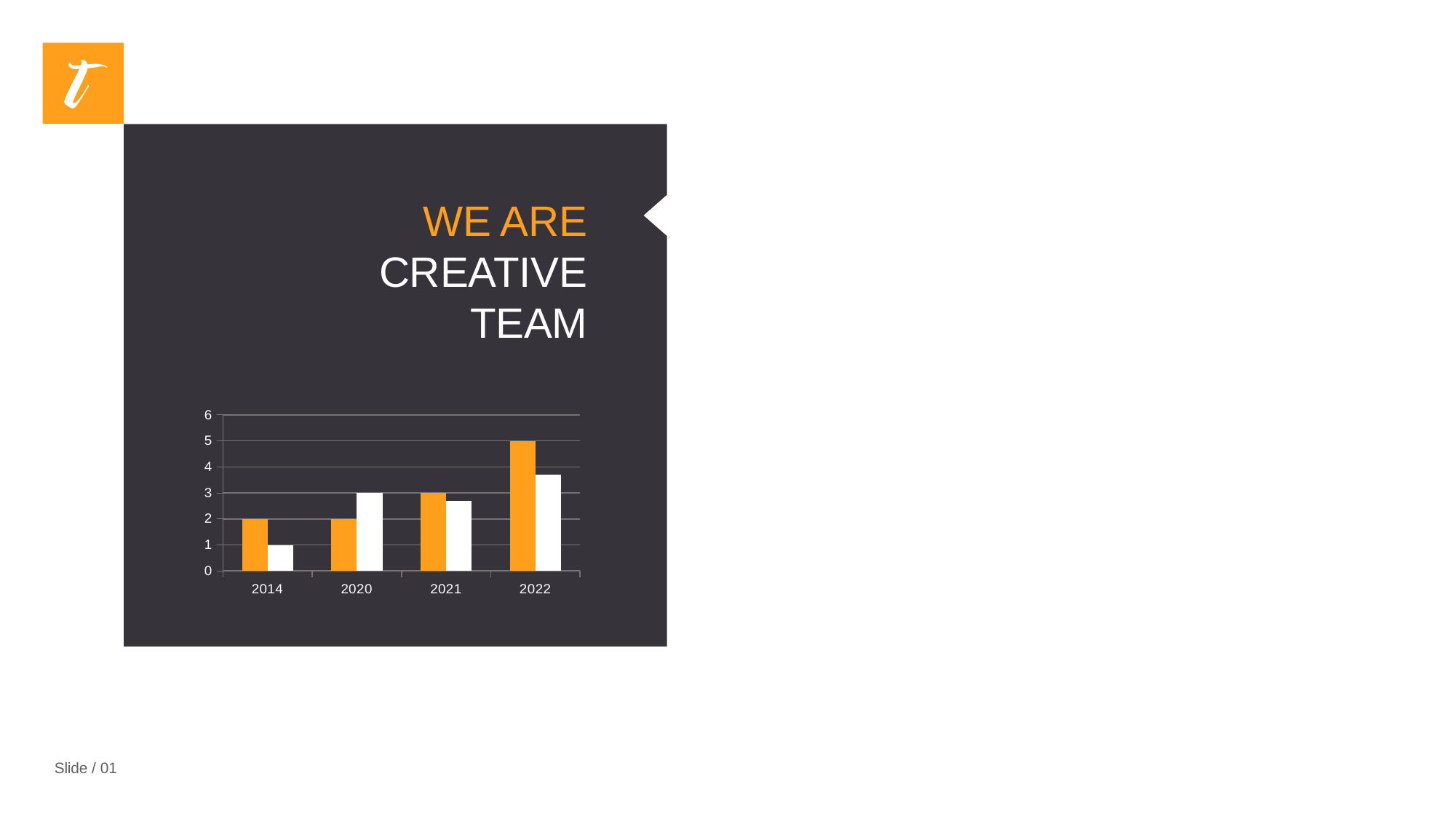

WE ARE
CREATIVE
TEAM

### Chart

| Category | Series 3 | series 4 |
|---|---|---|
| 2014 | 2.0 | 1.0 |
| 2020 | 2.0 | 3.0 |
| 2021 | 3.0 | 2.7 |
| 2022 | 5.0 | 3.7 |
Slide / 01